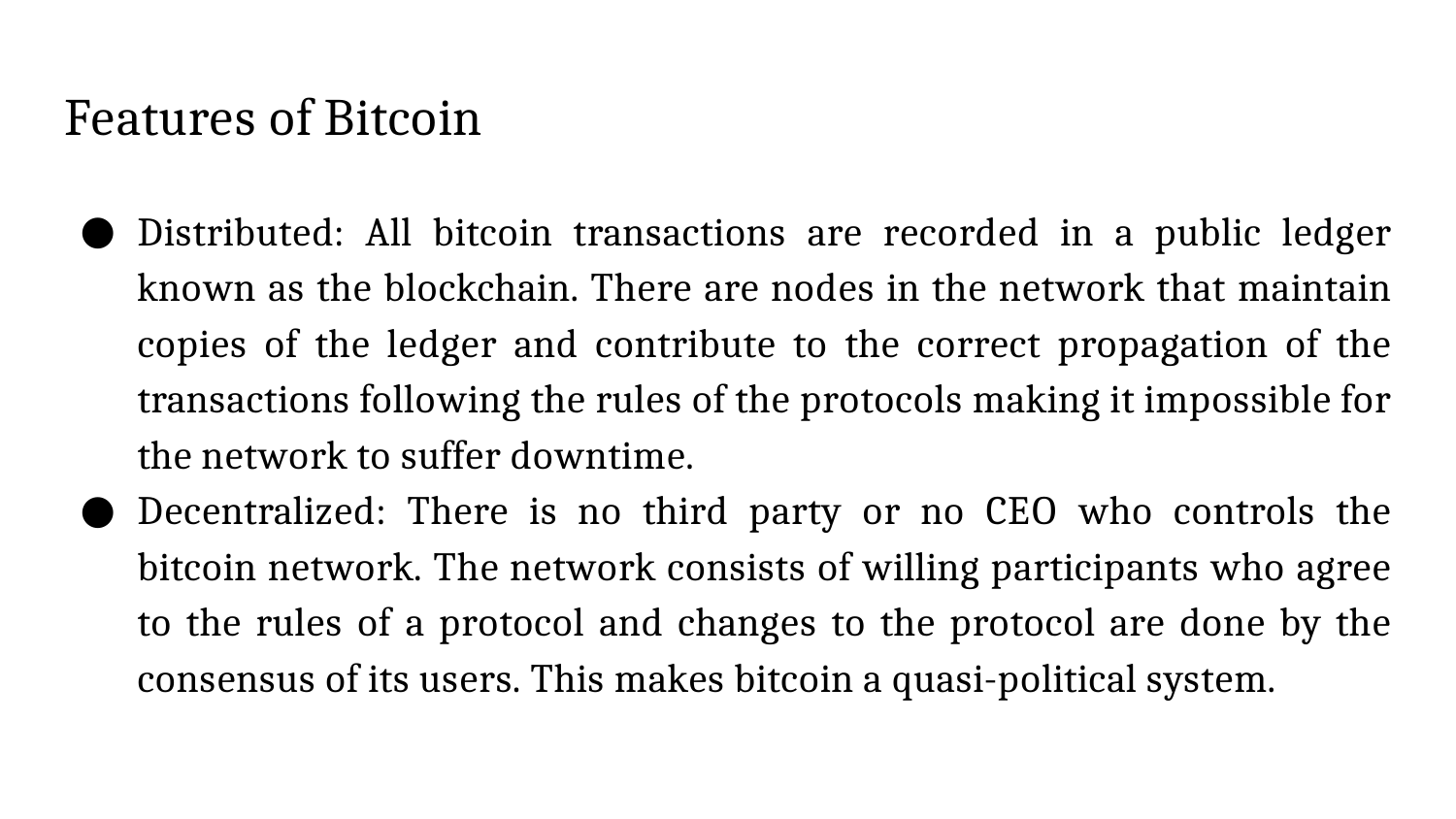

# Features of Bitcoin
Distributed: All bitcoin transactions are recorded in a public ledger known as the blockchain. There are nodes in the network that maintain copies of the ledger and contribute to the correct propagation of the transactions following the rules of the protocols making it impossible for the network to suffer downtime.
Decentralized: There is no third party or no CEO who controls the bitcoin network. The network consists of willing participants who agree to the rules of a protocol and changes to the protocol are done by the consensus of its users. This makes bitcoin a quasi-political system.